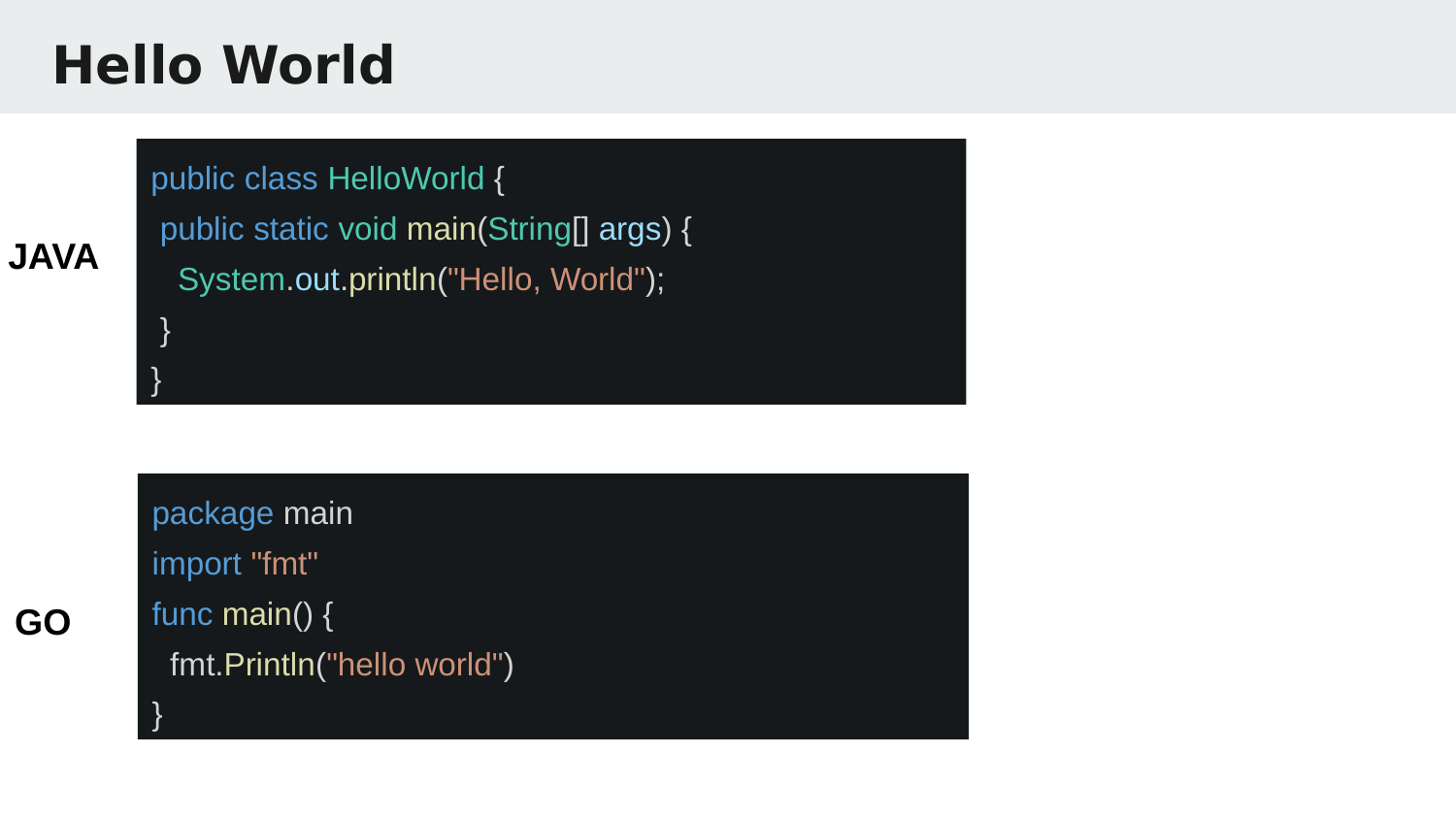

# Hello World
public class HelloWorld {
 public static void main(String[] args) {
   System.out.println("Hello, World");
 }
}
JAVA
package main
import "fmt"
func main() {
  fmt.Println("hello world")
}
GO